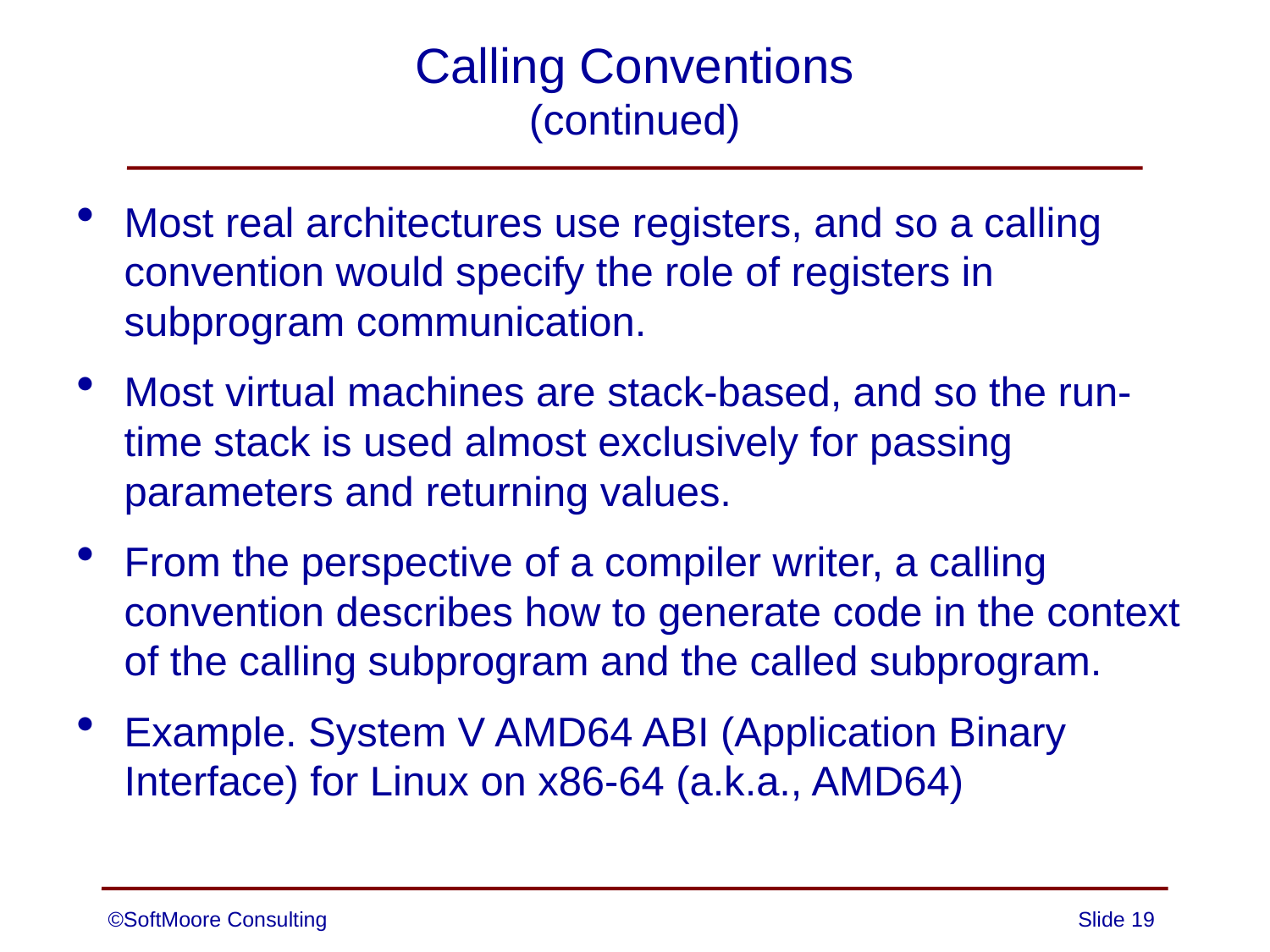

# Calling Conventions (continued)
Most real architectures use registers, and so a calling convention would specify the role of registers in subprogram communication.
Most virtual machines are stack-based, and so the run-time stack is used almost exclusively for passing parameters and returning values.
From the perspective of a compiler writer, a calling convention describes how to generate code in the context of the calling subprogram and the called subprogram.
Example. System V AMD64 ABI (Application Binary Interface) for Linux on x86-64 (a.k.a., AMD64)
©SoftMoore Consulting
Slide 19